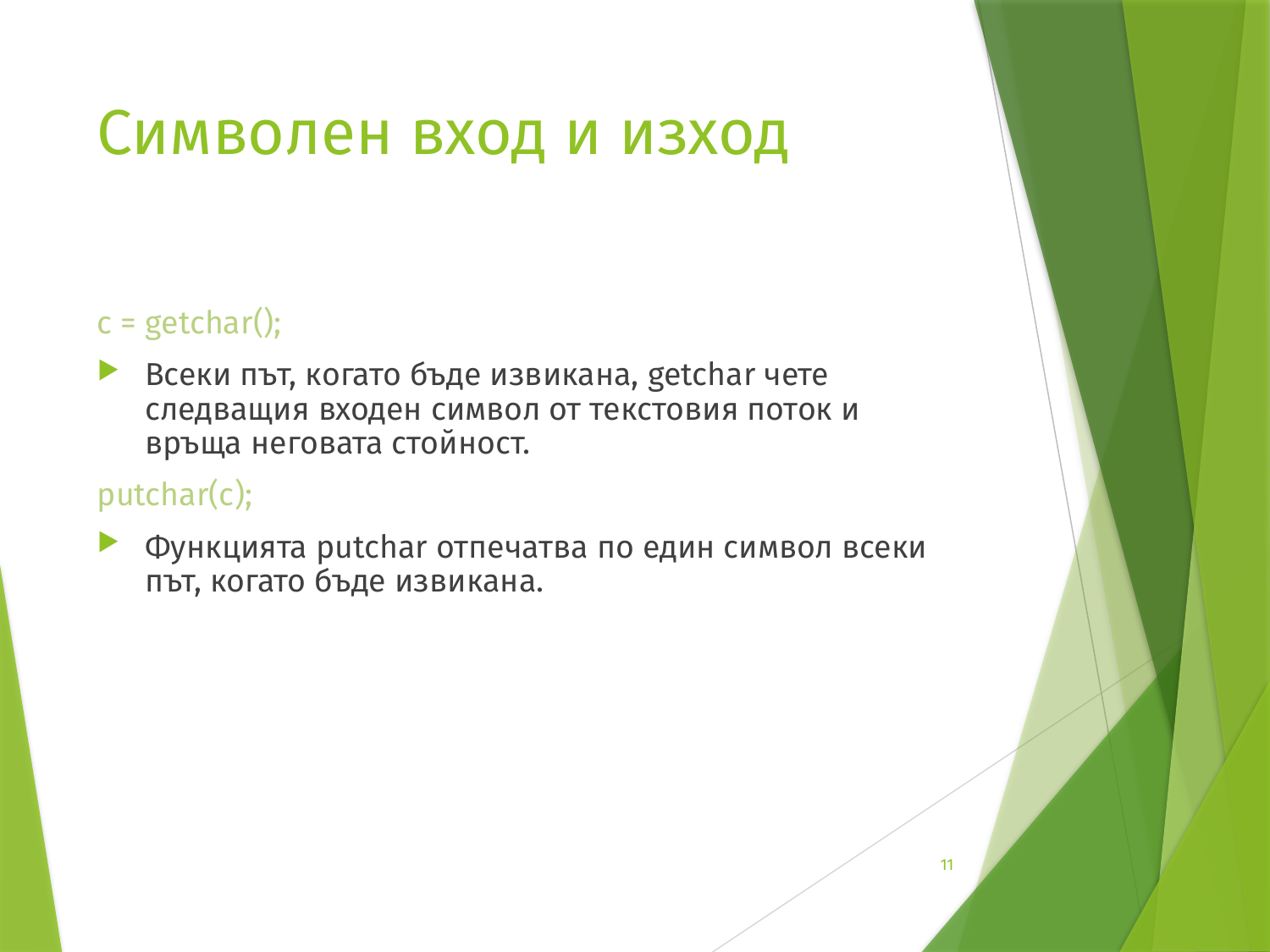

# Символен вход и изход
с = getchar();
Всеки път, когато бъде извикана, getchar чете следващия входен символ от текстовия поток и връща неговата стойност.
putchar(с);
Функцията putchar отпечатва по един символ всеки път, когато бъде извикана.

11